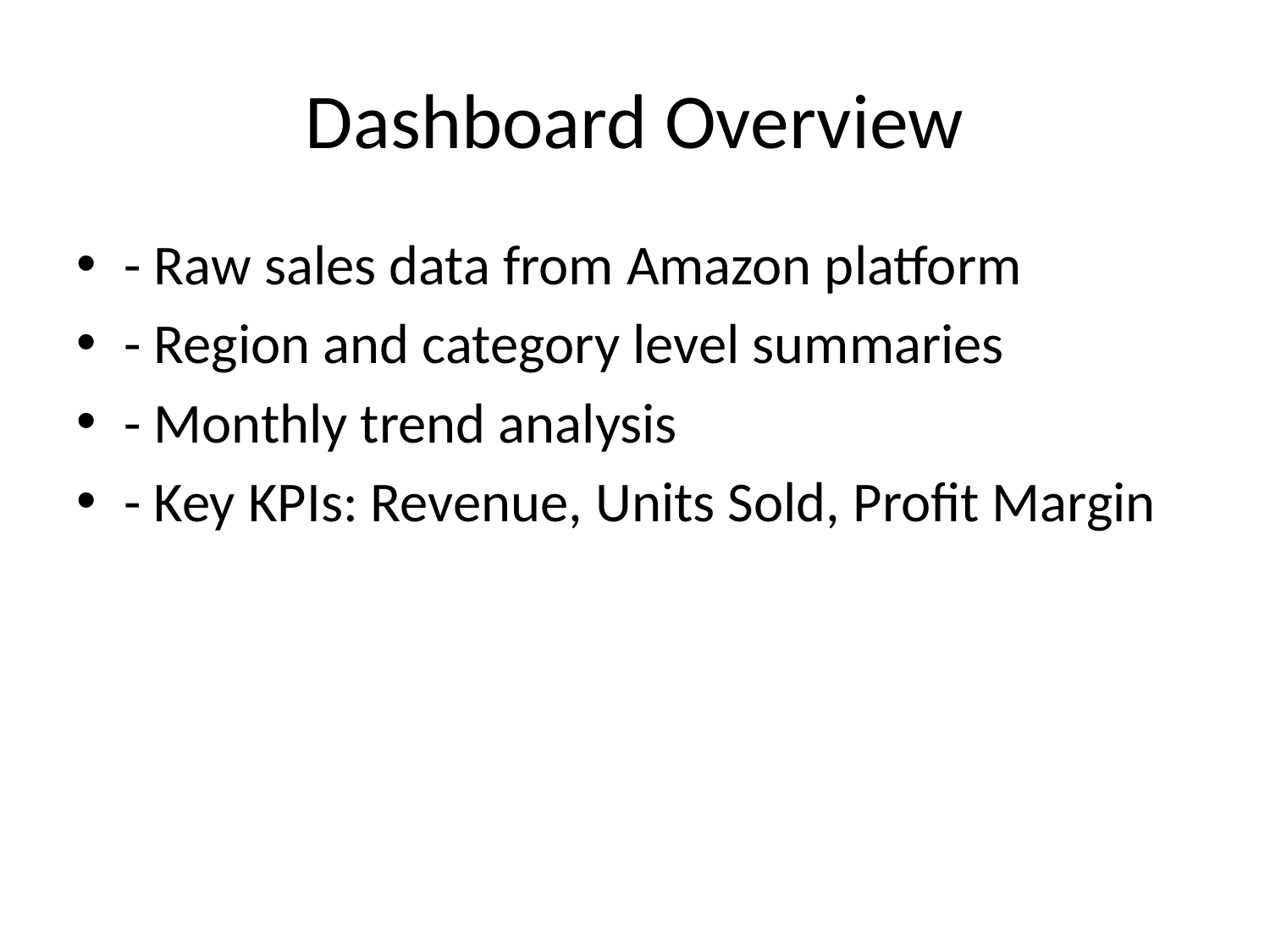

# Dashboard Overview
- Raw sales data from Amazon platform
- Region and category level summaries
- Monthly trend analysis
- Key KPIs: Revenue, Units Sold, Profit Margin